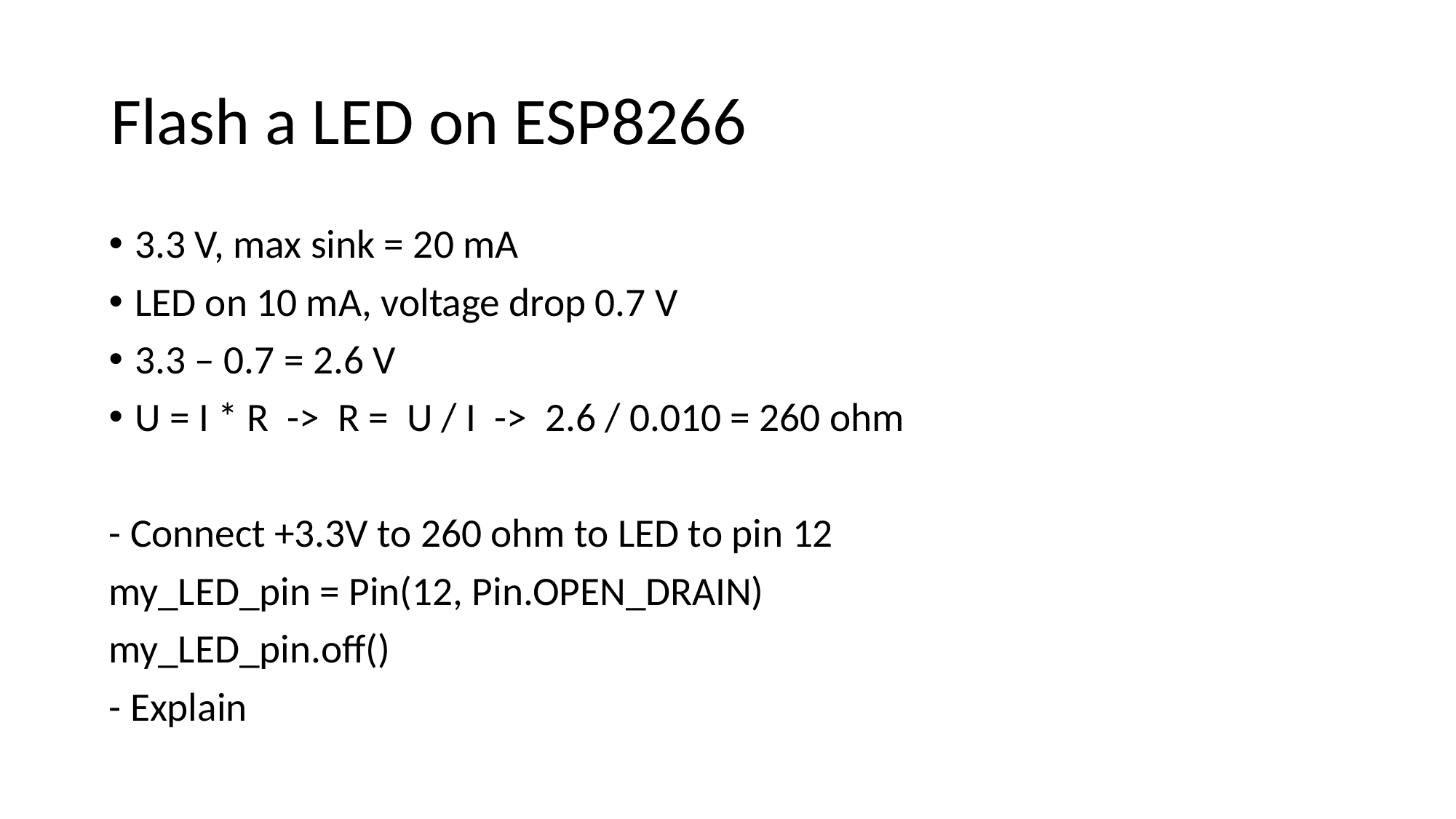

# Flash a LED on ESP8266
3.3 V, max sink = 20 mA
LED on 10 mA, voltage drop 0.7 V
3.3 – 0.7 = 2.6 V
U = I * R  ->  R =  U / I  ->  2.6 / 0.010 = 260 ohm

- Connect +3.3V to 260 ohm to LED to pin 12
my_LED_pin = Pin(12, Pin.OPEN_DRAIN)
my_LED_pin.off()
- Explain